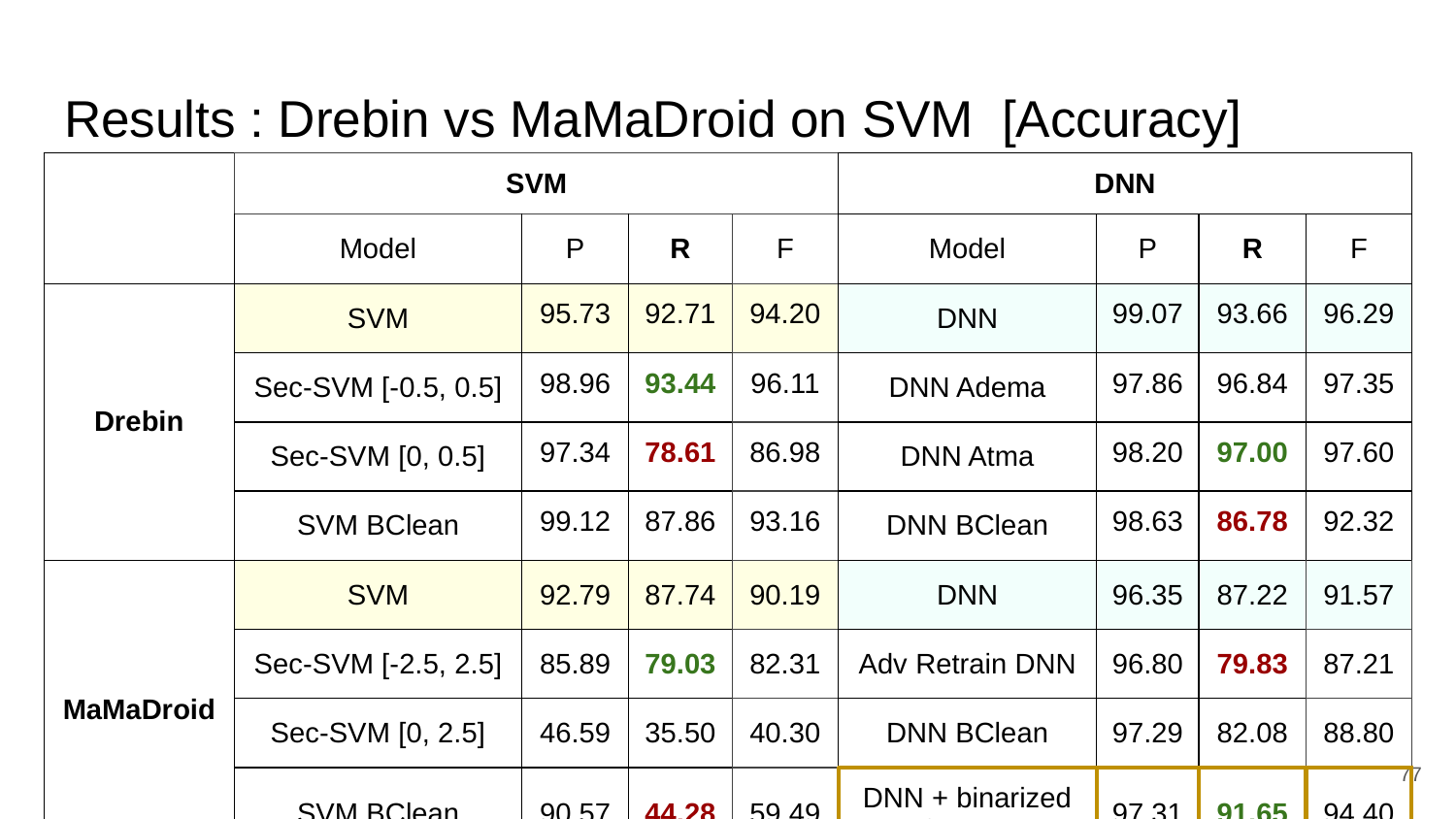

# Results : Drebin vs MaMaDroid on SVM  [Accuracy]
|  | SVM |  |  |  | DNN |  |  |  |
| --- | --- | --- | --- | --- | --- | --- | --- | --- |
|  | Model | P | R | F | Model | P | R | F |
| Drebin | SVM | 95.73 | 92.71 | 94.20 | DNN | 99.07 | 93.66 | 96.29 |
|  | Sec-SVM [-0.5, 0.5] | 98.96 | 93.44 | 96.11 | DNN Adema | 97.86 | 96.84 | 97.35 |
|  | Sec-SVM [0, 0.5] | 97.34 | 78.61 | 86.98 | DNN Atma | 98.20 | 97.00 | 97.60 |
|  | SVM BClean | 99.12 | 87.86 | 93.16 | DNN BClean | 98.63 | 86.78 | 92.32 |
| MaMaDroid | SVM | 92.79 | 87.74 | 90.19 | DNN | 96.35 | 87.22 | 91.57 |
|  | Sec-SVM [-2.5, 2.5] | 85.89 | 79.03 | 82.31 | Adv Retrain DNN | 96.80 | 79.83 | 87.21 |
|  | Sec-SVM [0, 2.5] | 46.59 | 35.50 | 40.30 | DNN BClean | 97.29 | 82.08 | 88.80 |
|  | SVM BClean | 90.57 | 44.28 | 59.49 | DNN + binarized feature | 97.31 | 91.65 | 94.40 |
77